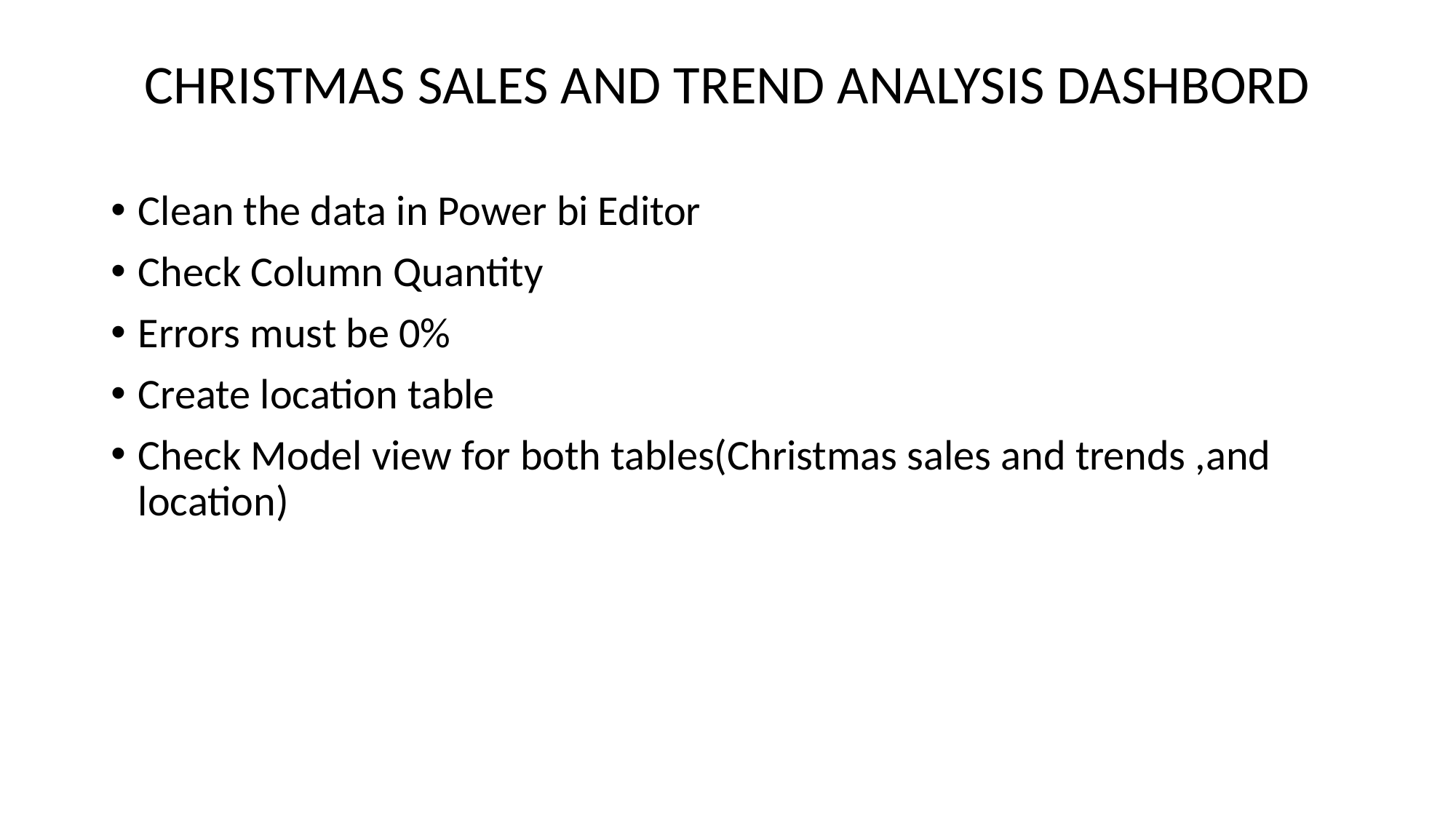

# CHRISTMAS SALES AND TREND ANALYSIS DASHBORD
Clean the data in Power bi Editor
Check Column Quantity
Errors must be 0%
Create location table
Check Model view for both tables(Christmas sales and trends ,and location)